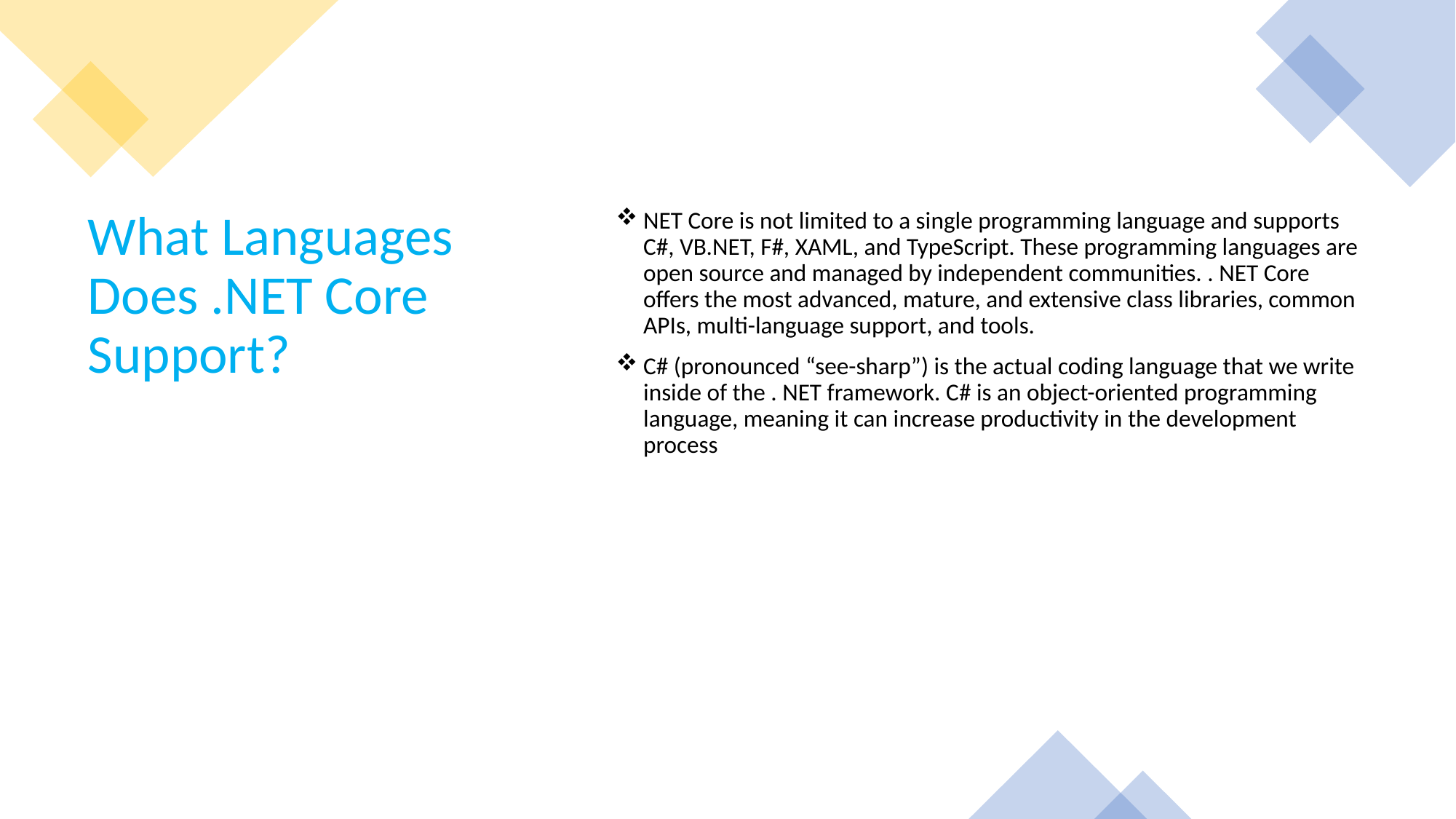

NET Core is not limited to a single programming language and supports C#, VB.NET, F#, XAML, and TypeScript. These programming languages are open source and managed by independent communities. . NET Core offers the most advanced, mature, and extensive class libraries, common APIs, multi-language support, and tools.
C# (pronounced “see-sharp”) is the actual coding language that we write inside of the . NET framework. C# is an object-oriented programming language, meaning it can increase productivity in the development process
# What Languages Does .NET Core Support?